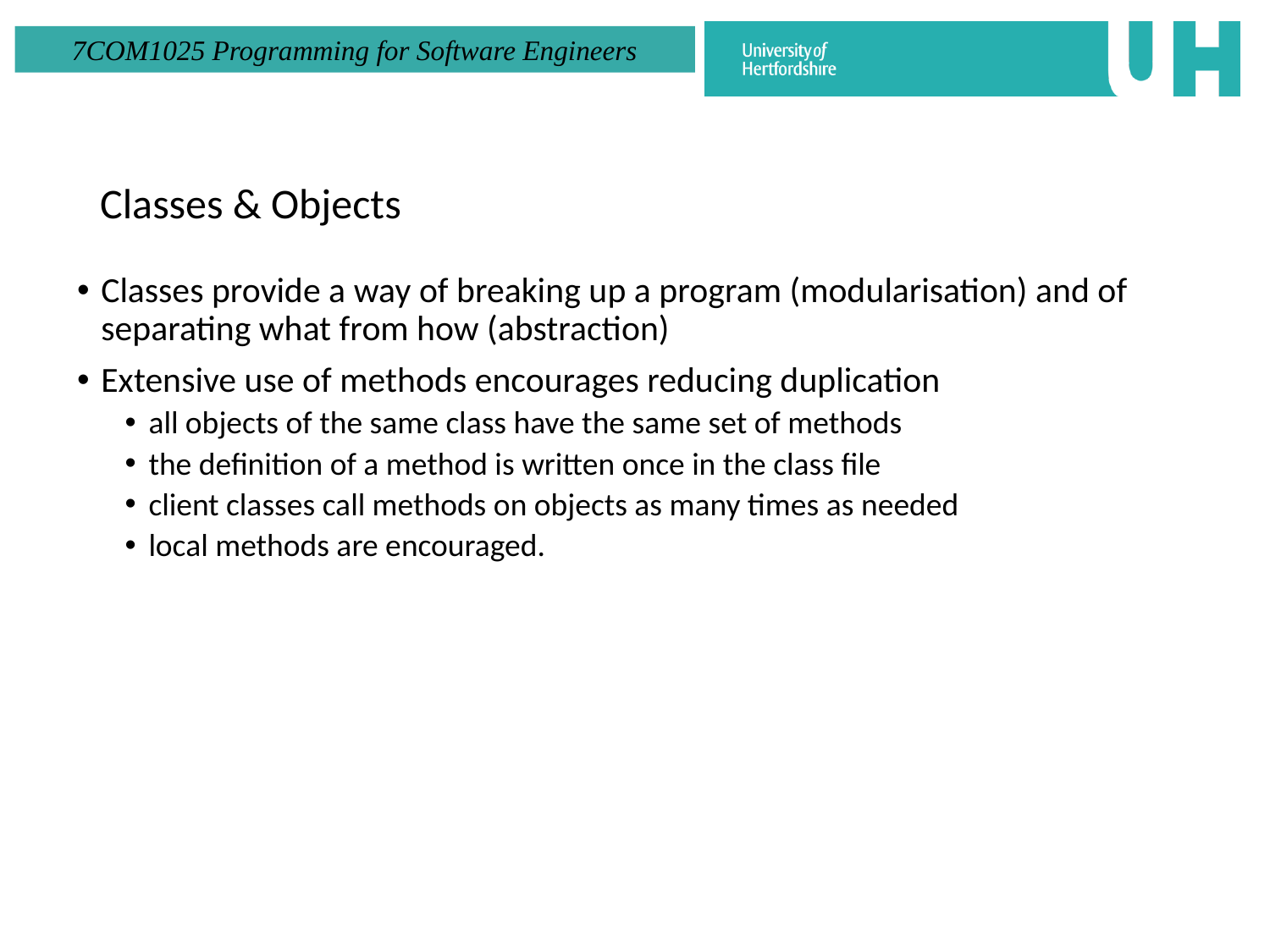

Classes & Objects
Classes provide a way of breaking up a program (modularisation) and of separating what from how (abstraction)
Extensive use of methods encourages reducing duplication
all objects of the same class have the same set of methods
the definition of a method is written once in the class file
client classes call methods on objects as many times as needed
local methods are encouraged.